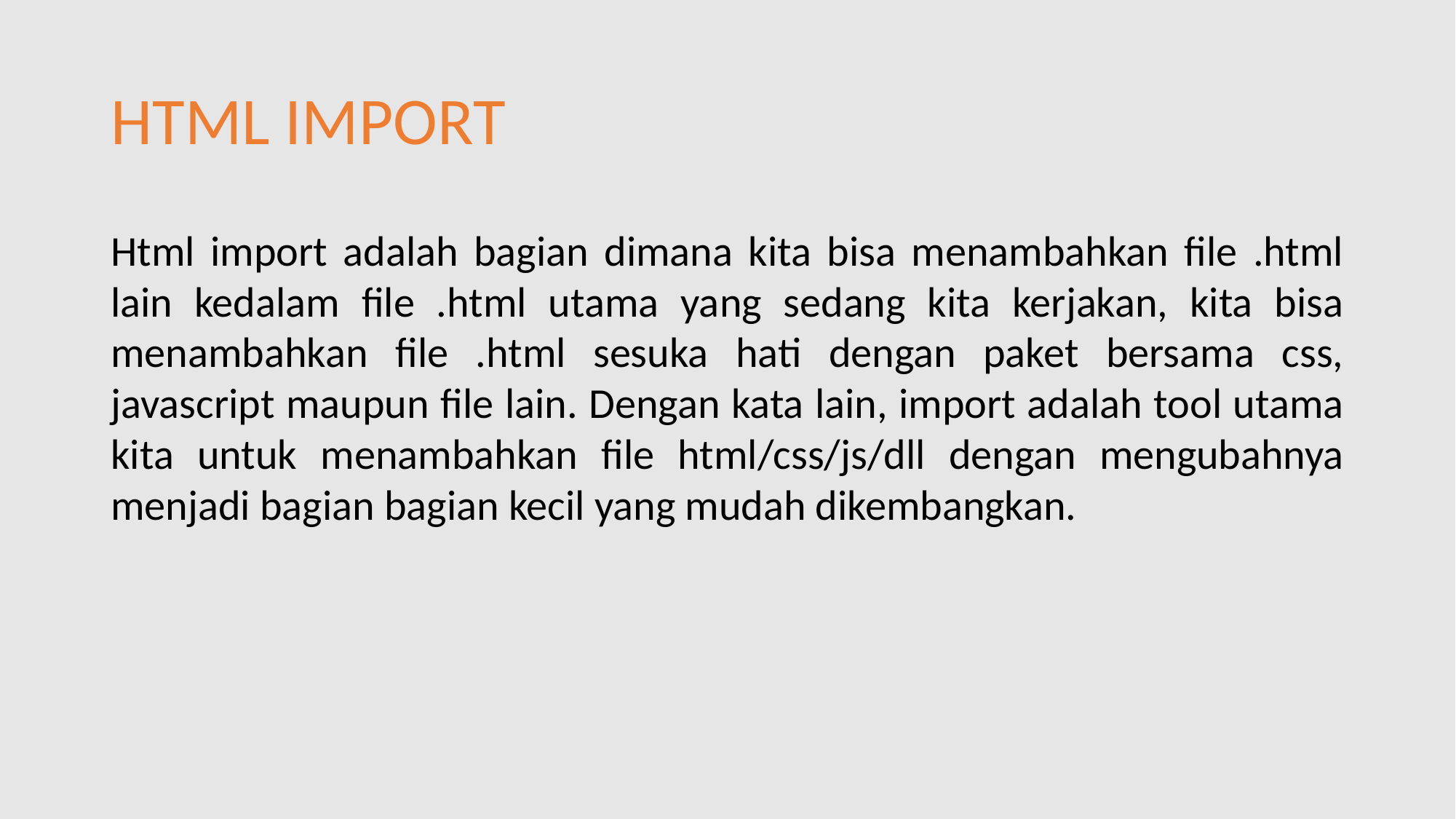

# HTML IMPORT
Html import adalah bagian dimana kita bisa menambahkan file .html lain kedalam file .html utama yang sedang kita kerjakan, kita bisa menambahkan file .html sesuka hati dengan paket bersama css, javascript maupun file lain. Dengan kata lain, import adalah tool utama kita untuk menambahkan file html/css/js/dll dengan mengubahnya menjadi bagian bagian kecil yang mudah dikembangkan.